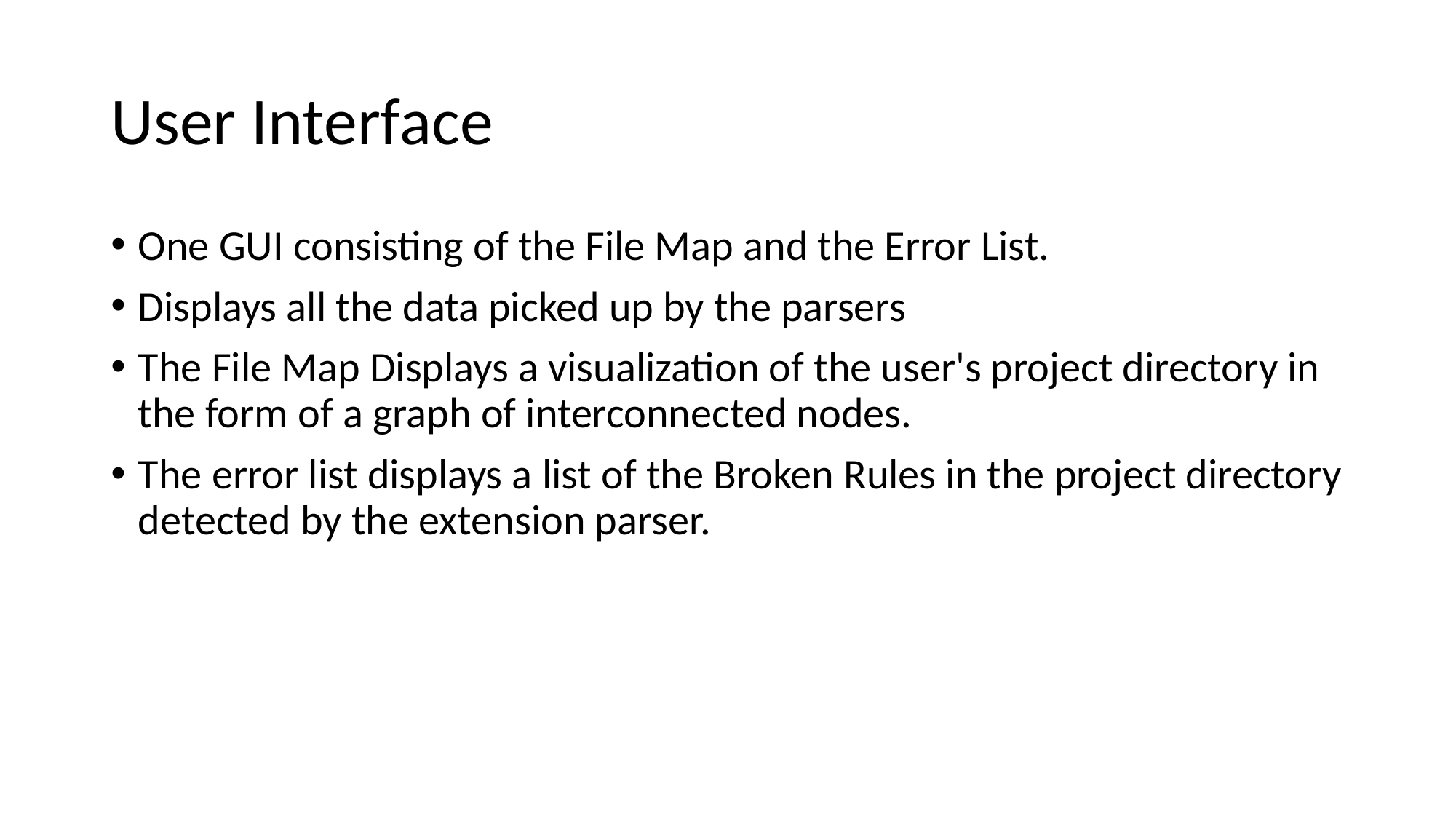

# User Interface
One GUI consisting of the File Map and the Error List.
Displays all the data picked up by the parsers
The File Map Displays a visualization of the user's project directory in the form of a graph of interconnected nodes.
The error list displays a list of the Broken Rules in the project directory detected by the extension parser.